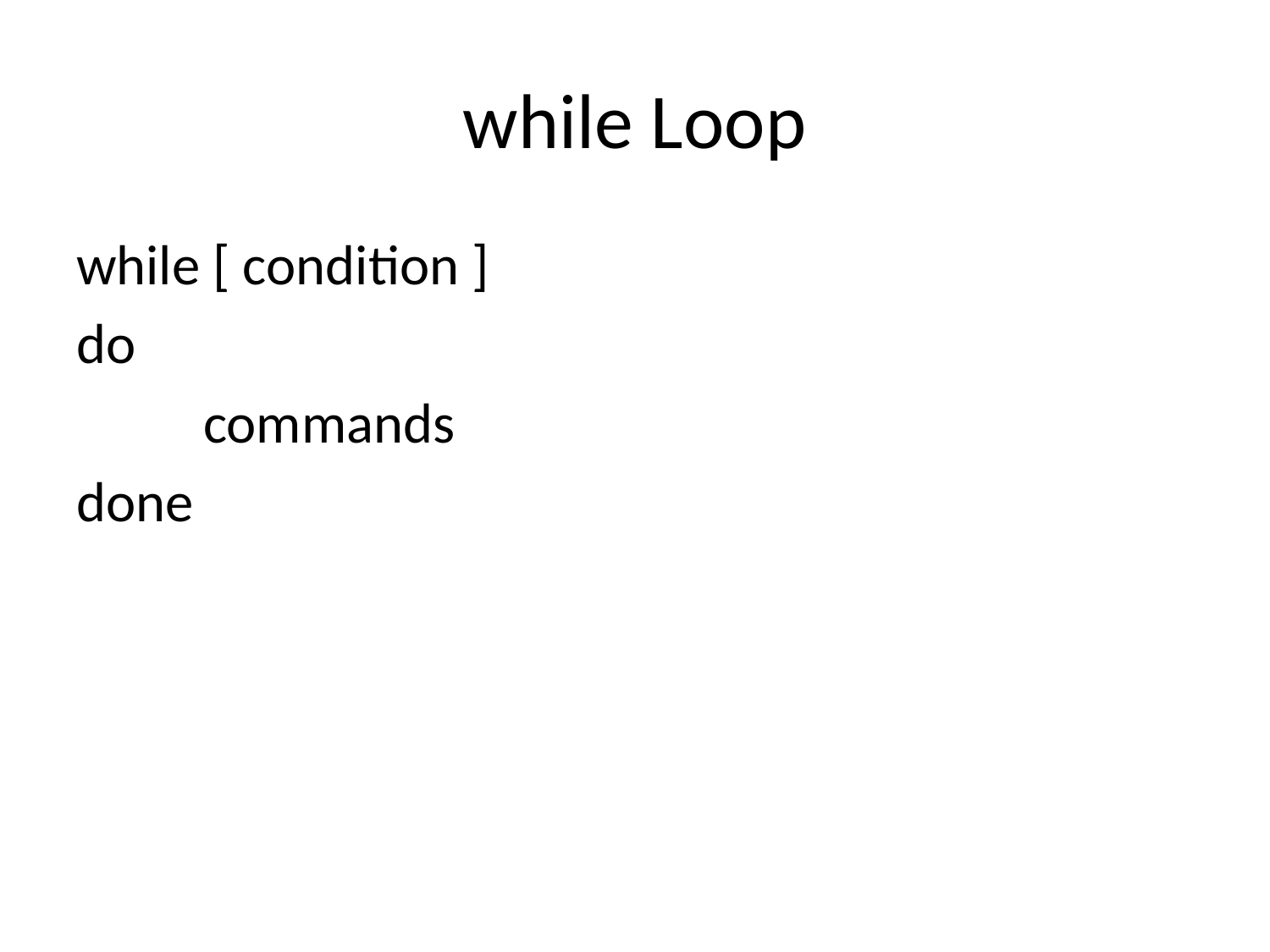

# while Loop
while [ condition ]
do
	commands
done